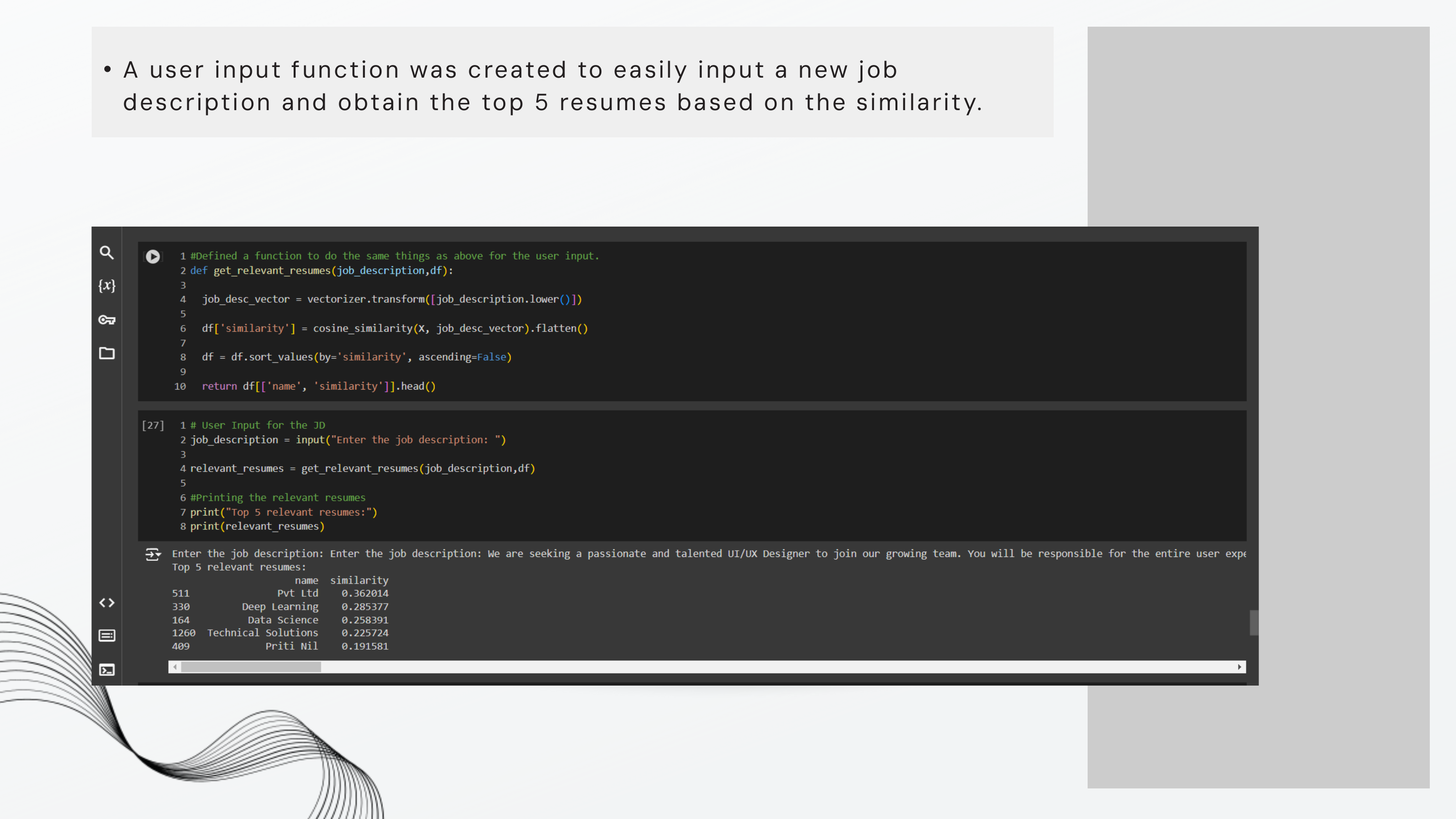

A user input function was created to easily input a new job description and obtain the top 5 resumes based on the similarity.